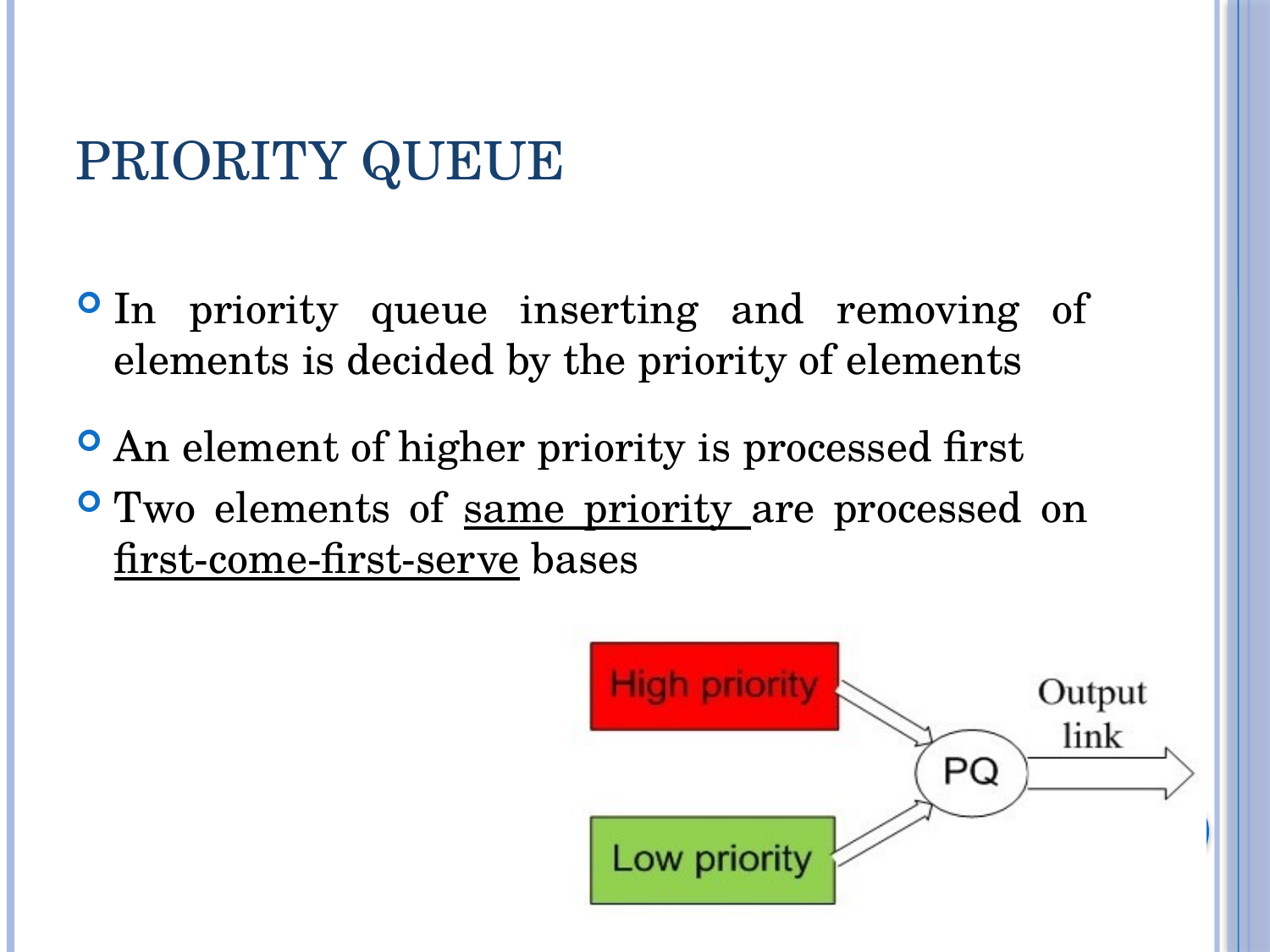

# Priority Queue
In priority queue inserting and removing of elements is decided by the priority of elements
An element of higher priority is processed first
Two elements of same priority are processed on first-come-first-serve bases